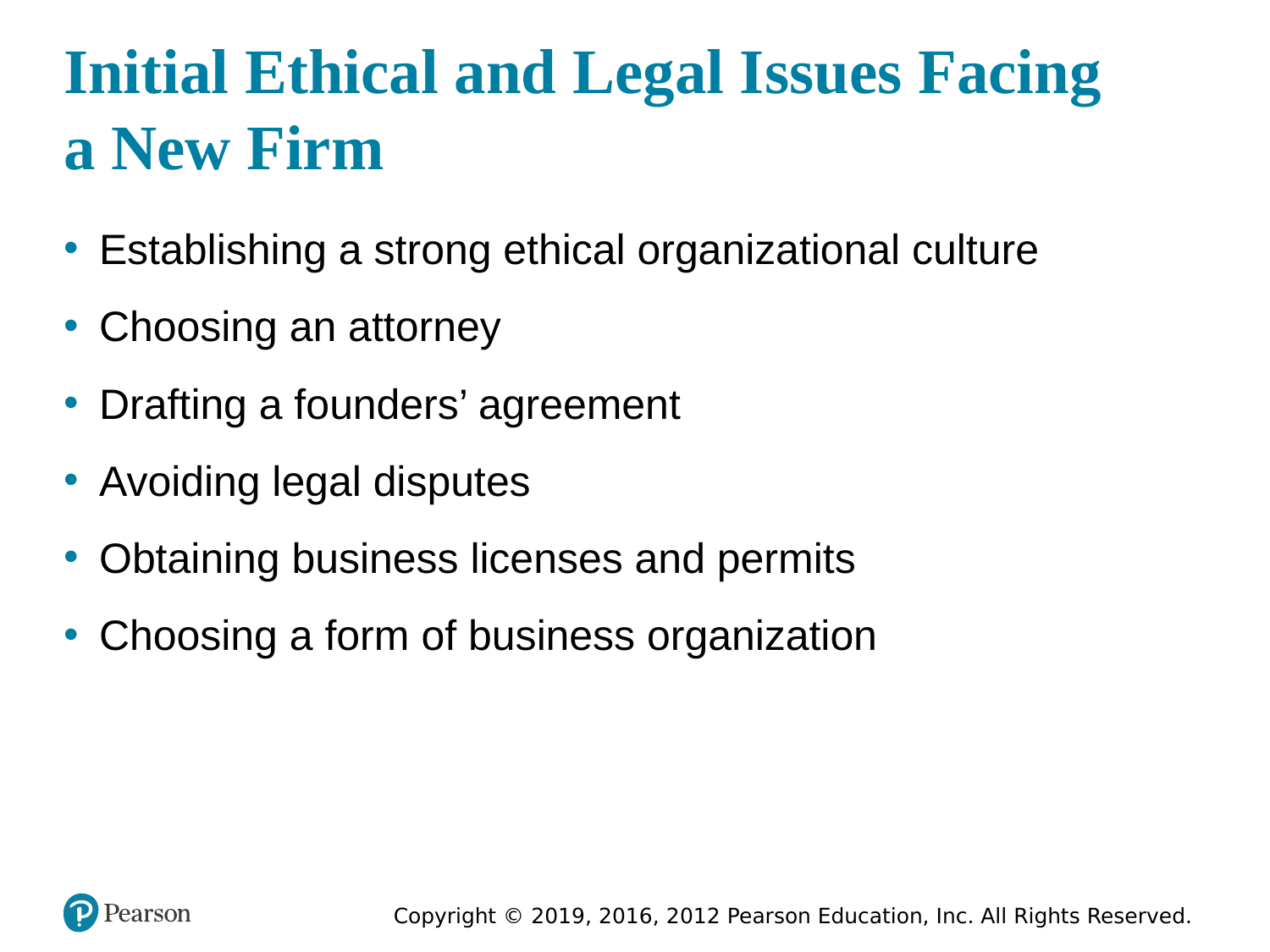

# Initial Ethical and Legal Issues Facing a New Firm
Establishing a strong ethical organizational culture
Choosing an attorney
Drafting a founders’ agreement
Avoiding legal disputes
Obtaining business licenses and permits
Choosing a form of business organization